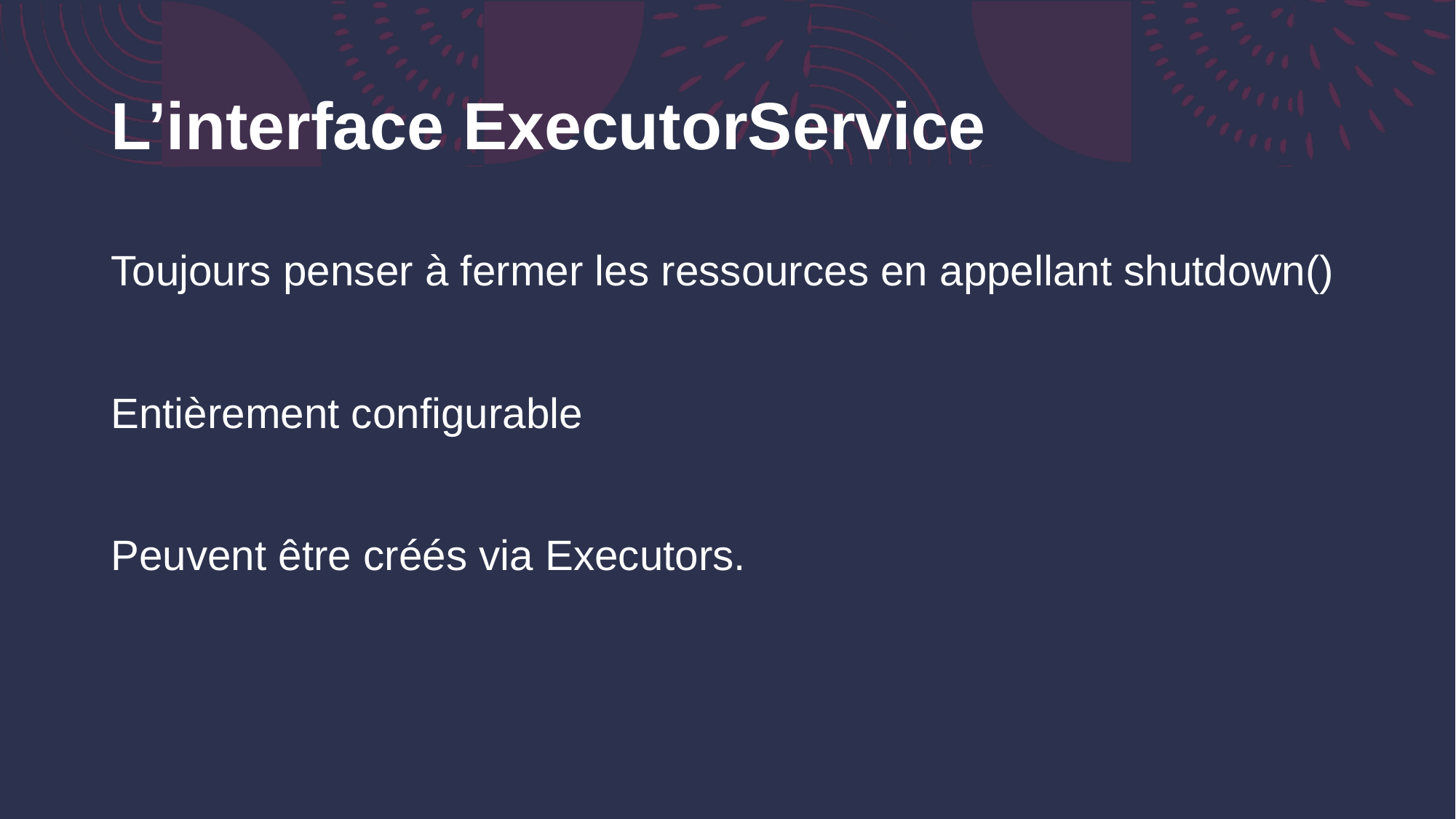

# L’interface ExecutorService
Toujours penser à fermer les ressources en appellant shutdown()

Entièrement configurable

Peuvent être créés via Executors.